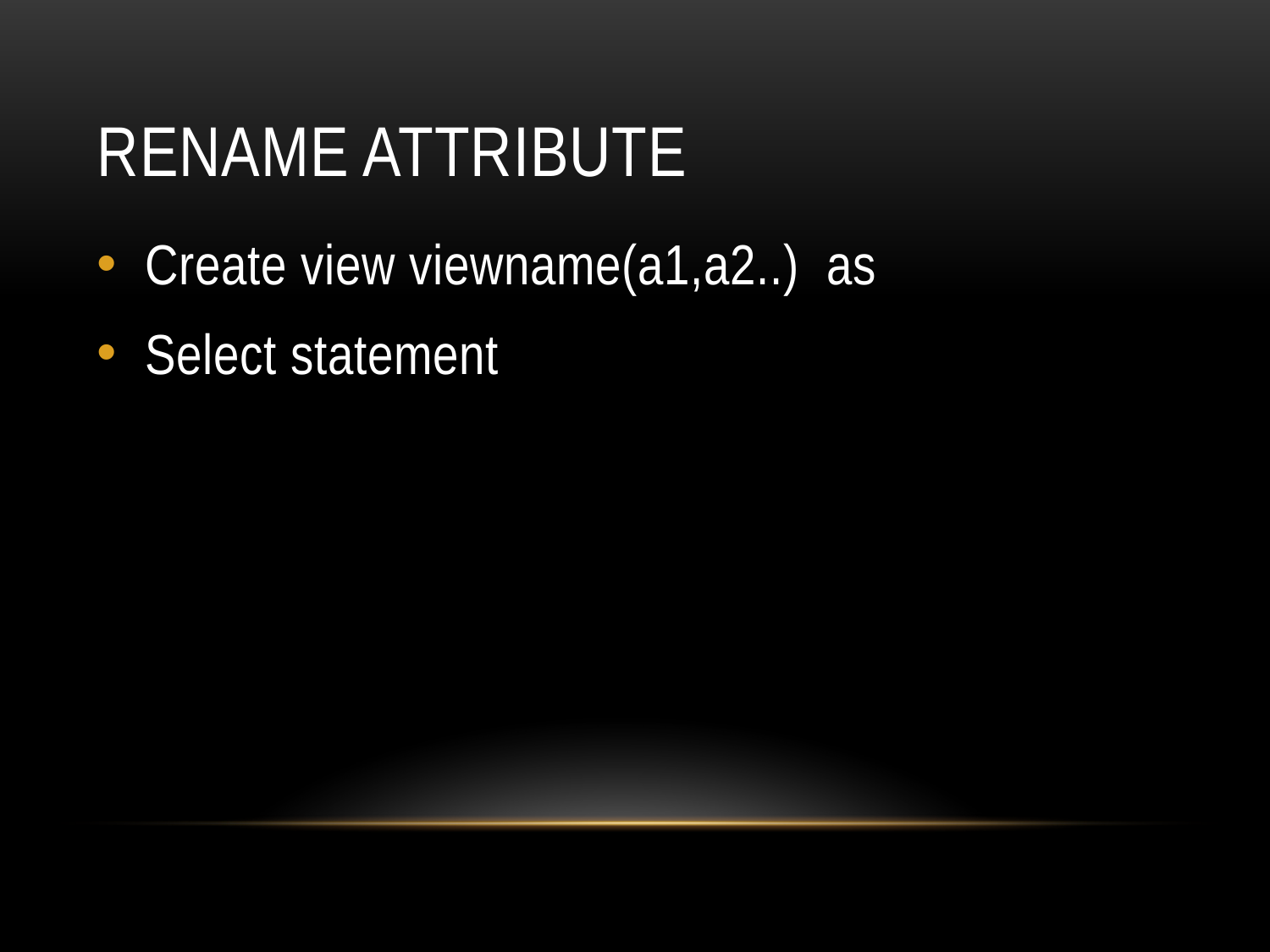

# Rename attribute
Create view viewname(a1,a2..)  as
Select statement